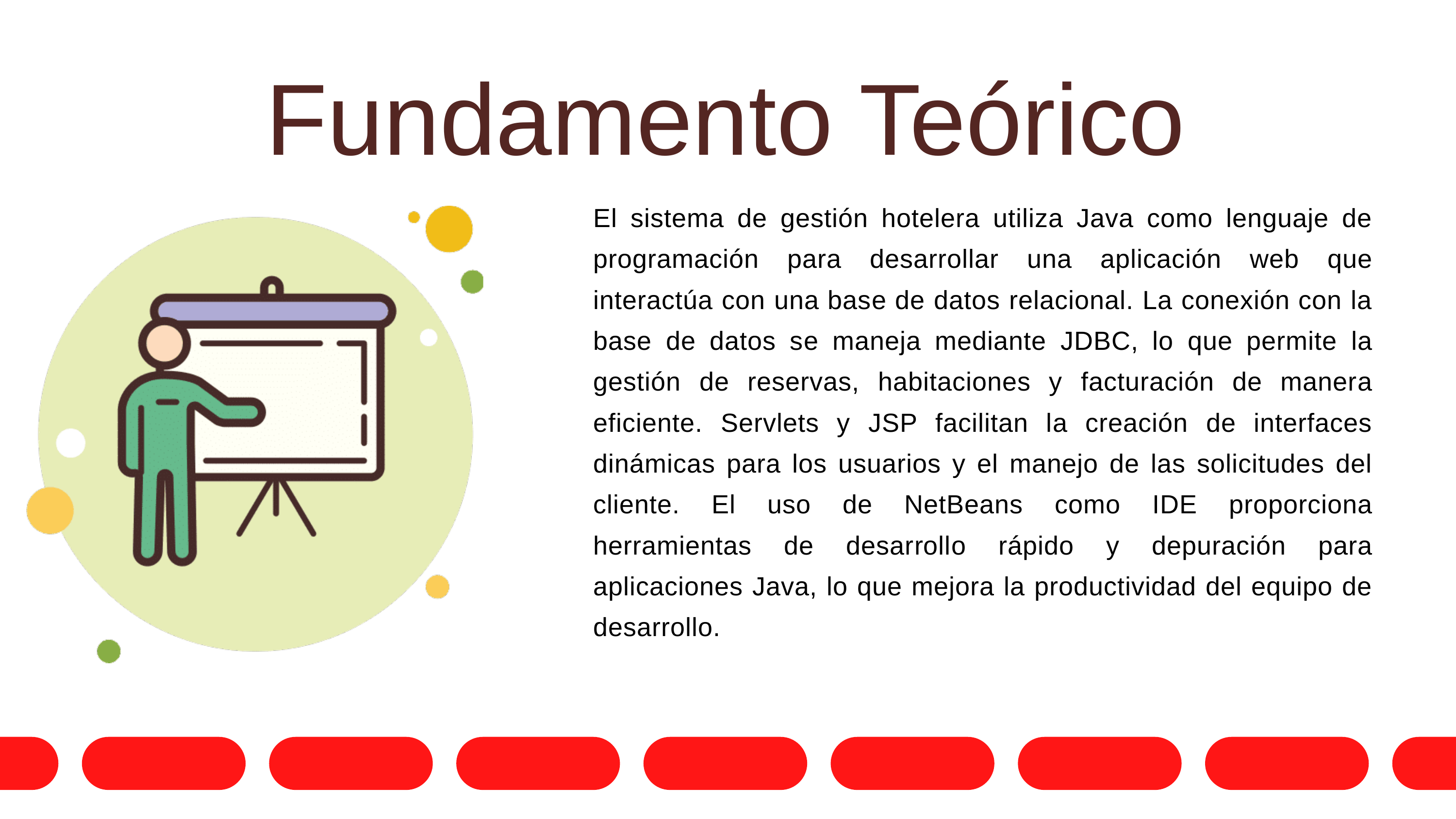

Fundamento Teórico
El sistema de gestión hotelera utiliza Java como lenguaje de programación para desarrollar una aplicación web que interactúa con una base de datos relacional. La conexión con la base de datos se maneja mediante JDBC, lo que permite la gestión de reservas, habitaciones y facturación de manera eficiente. Servlets y JSP facilitan la creación de interfaces dinámicas para los usuarios y el manejo de las solicitudes del cliente. El uso de NetBeans como IDE proporciona herramientas de desarrollo rápido y depuración para aplicaciones Java, lo que mejora la productividad del equipo de desarrollo.